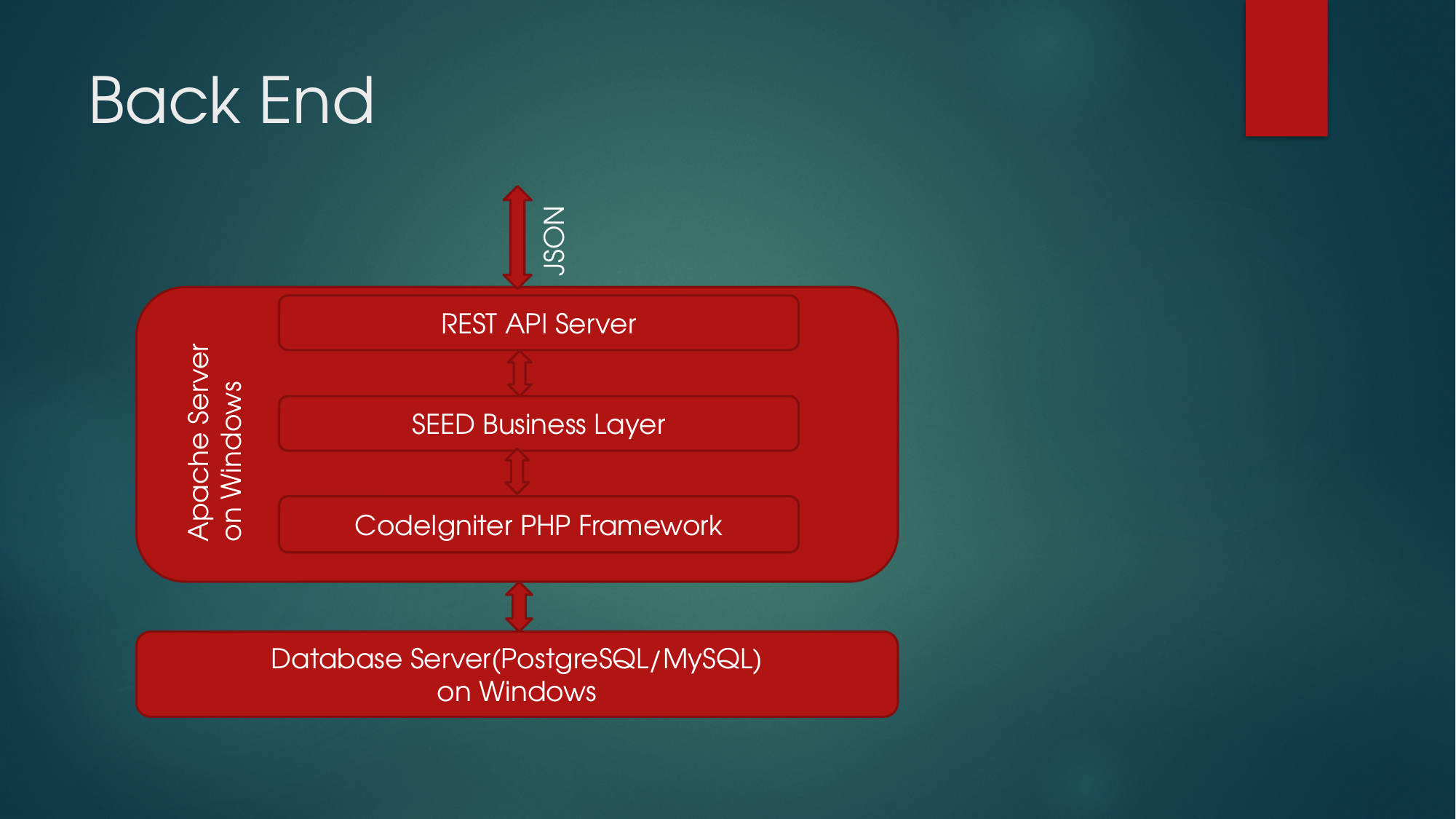

# Back End

JSON

REST API Server

Apache Server
on Windows
SEED Business Layer

CodeIgniter PHP Framework

Database Server(PostgreSQL/MySQL)
on Windows